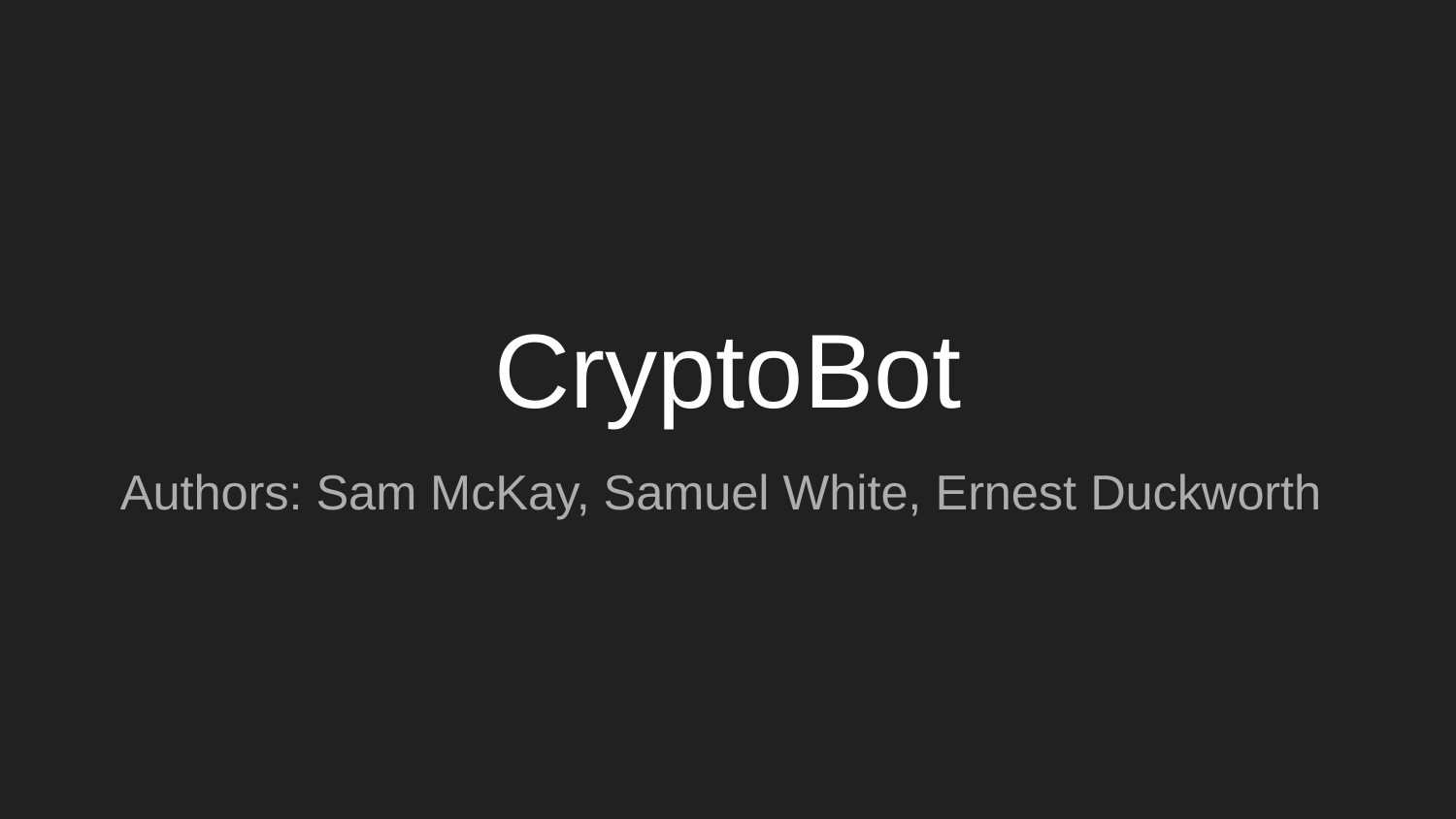

# CryptoBot
Authors: Sam McKay, Samuel White, Ernest Duckworth